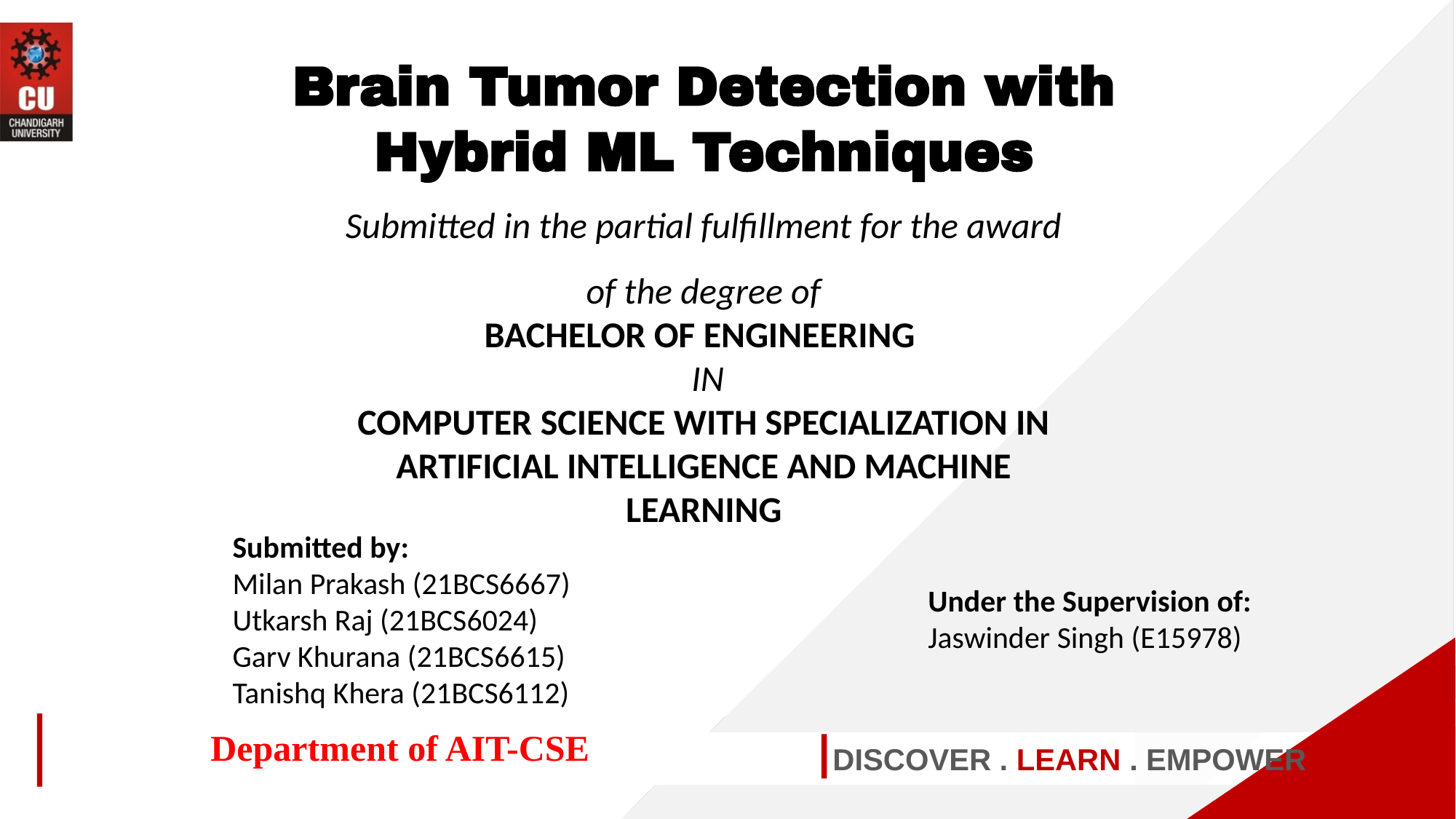

Brain Tumor Detection with Hybrid ML Techniques
Submitted in the partial fulfillment for the award of the degree of
BACHELOR OF ENGINEERING
 IN
COMPUTER SCIENCE WITH SPECIALIZATION IN
ARTIFICIAL INTELLIGENCE AND MACHINE LEARNING
Submitted by:
Milan Prakash (21BCS6667)
Utkarsh Raj (21BCS6024)
Garv Khurana (21BCS6615)
Tanishq Khera (21BCS6112)
Under the Supervision of:
Jaswinder Singh (E15978)

Department of AIT-CSE

DISCOVER . LEARN . EMPOWER

1